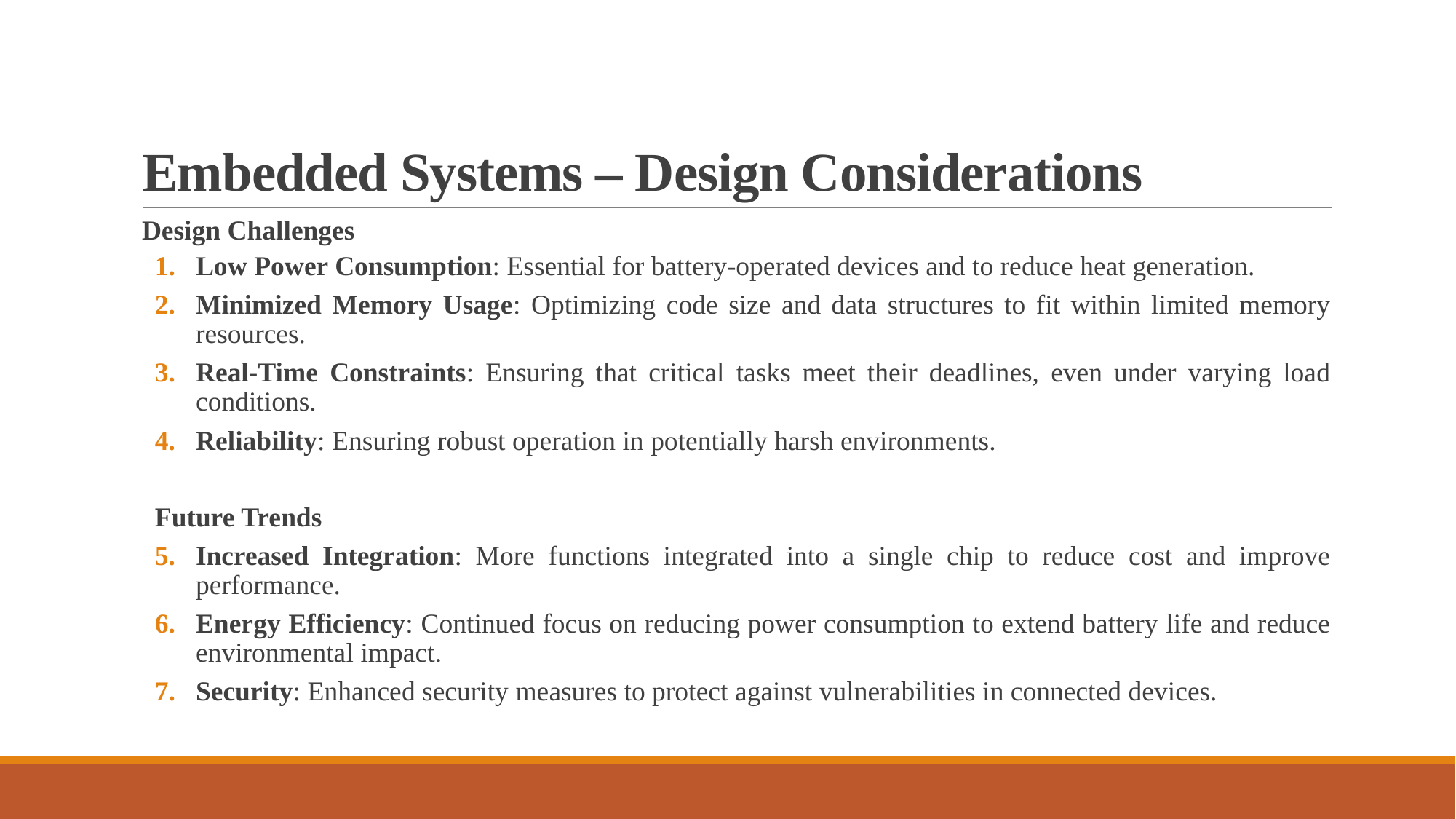

# Embedded Systems – Design Considerations
Design Challenges
Low Power Consumption: Essential for battery-operated devices and to reduce heat generation.
Minimized Memory Usage: Optimizing code size and data structures to fit within limited memory resources.
Real-Time Constraints: Ensuring that critical tasks meet their deadlines, even under varying load conditions.
Reliability: Ensuring robust operation in potentially harsh environments.

Future Trends
Increased Integration: More functions integrated into a single chip to reduce cost and improve performance.
Energy Efficiency: Continued focus on reducing power consumption to extend battery life and reduce environmental impact.
Security: Enhanced security measures to protect against vulnerabilities in connected devices.